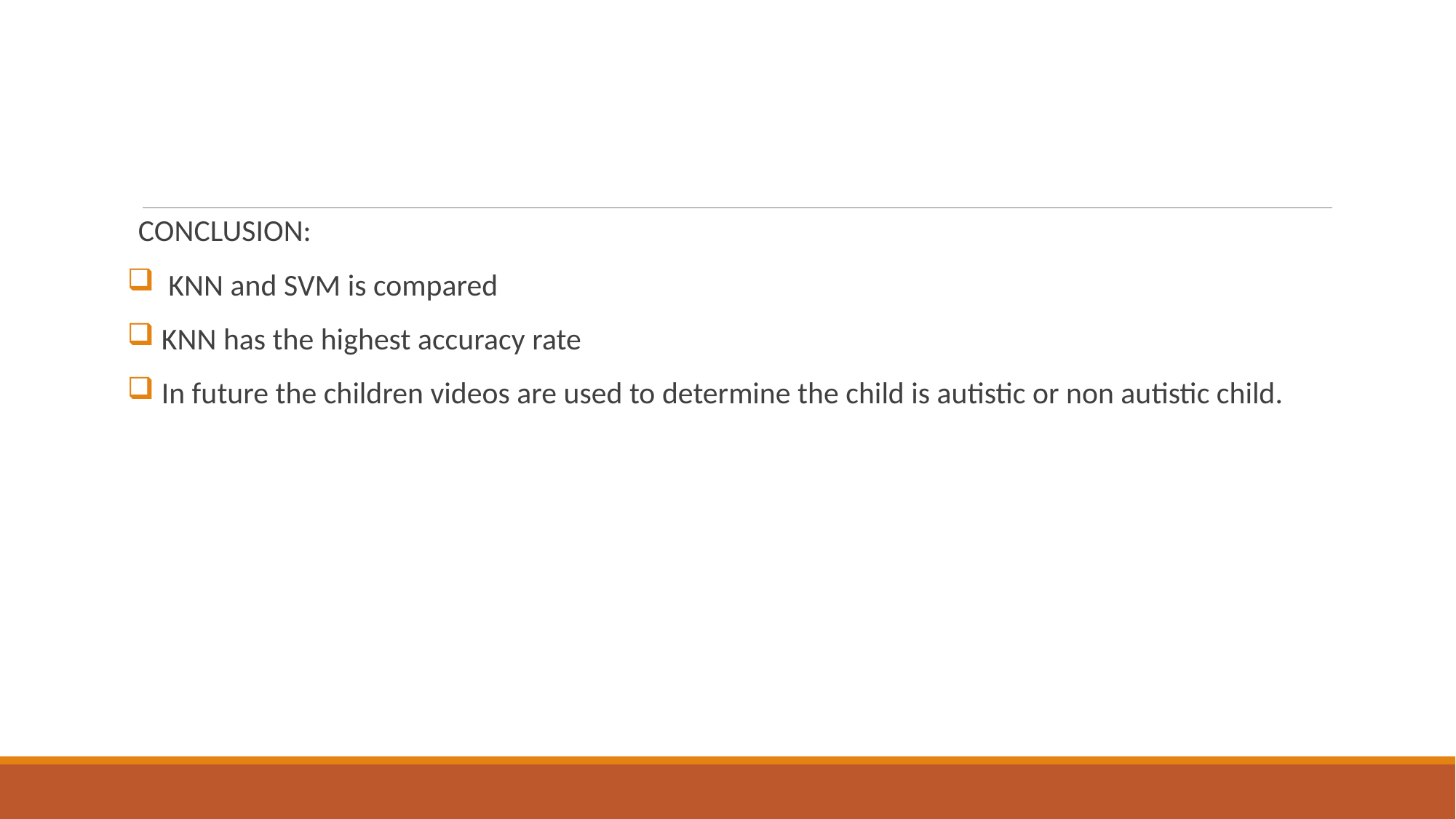

CONCLUSION:
  KNN and SVM is compared
 KNN has the highest accuracy rate
 In future the children videos are used to determine the child is autistic or non autistic child.